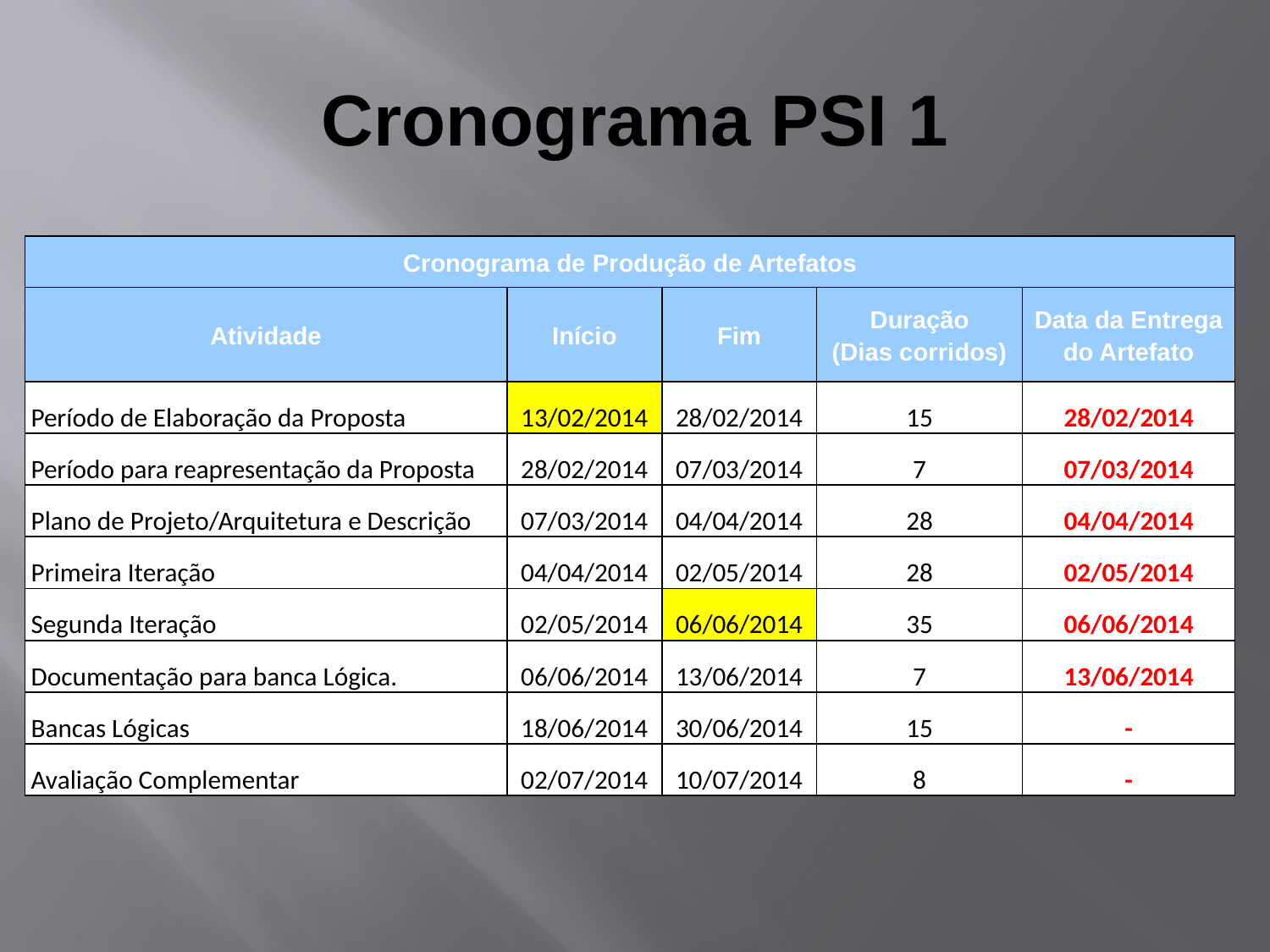

# Cronograma PSI 1
| Cronograma de Produção de Artefatos |  |  |  |  |
| --- | --- | --- | --- | --- |
| Atividade | Início | Fim | Duração (Dias corridos) | Data da Entrega do Artefato |
| Período de Elaboração da Proposta | 13/02/2014 | 28/02/2014 | 15 | 28/02/2014 |
| Período para reapresentação da Proposta | 28/02/2014 | 07/03/2014 | 7 | 07/03/2014 |
| Plano de Projeto/Arquitetura e Descrição | 07/03/2014 | 04/04/2014 | 28 | 04/04/2014 |
| Primeira Iteração | 04/04/2014 | 02/05/2014 | 28 | 02/05/2014 |
| Segunda Iteração | 02/05/2014 | 06/06/2014 | 35 | 06/06/2014 |
| Documentação para banca Lógica. | 06/06/2014 | 13/06/2014 | 7 | 13/06/2014 |
| Bancas Lógicas | 18/06/2014 | 30/06/2014 | 15 | - |
| Avaliação Complementar | 02/07/2014 | 10/07/2014 | 8 | - |